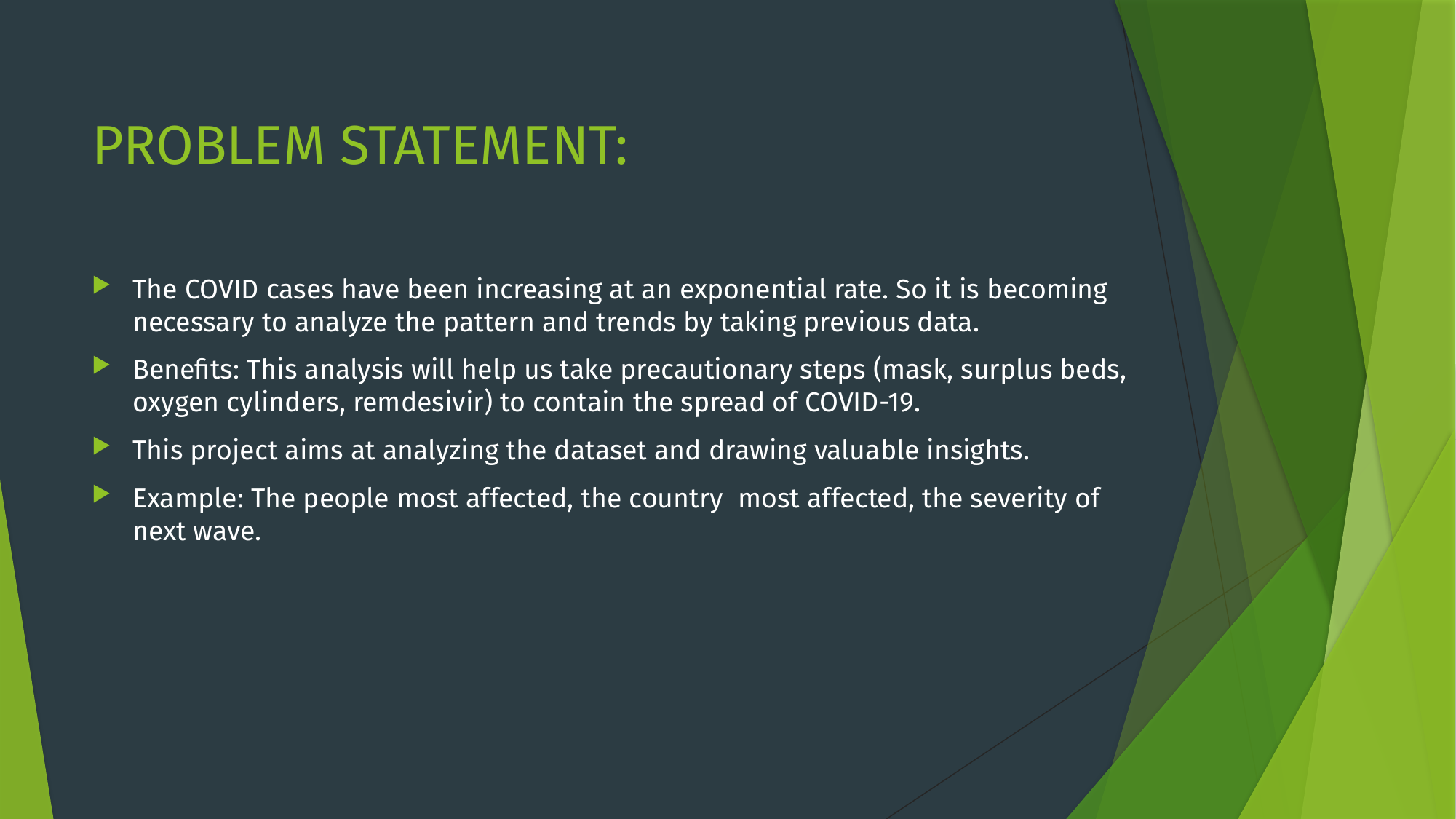

# PROBLEM STATEMENT:
The COVID cases have been increasing at an exponential rate. So it is becoming necessary to analyze the pattern and trends by taking previous data.
Benefits: This analysis will help us take precautionary steps (mask, surplus beds, oxygen cylinders, remdesivir) to contain the spread of COVID-19.
This project aims at analyzing the dataset and drawing valuable insights.
Example: The people most affected, the country  most affected, the severity of next wave.